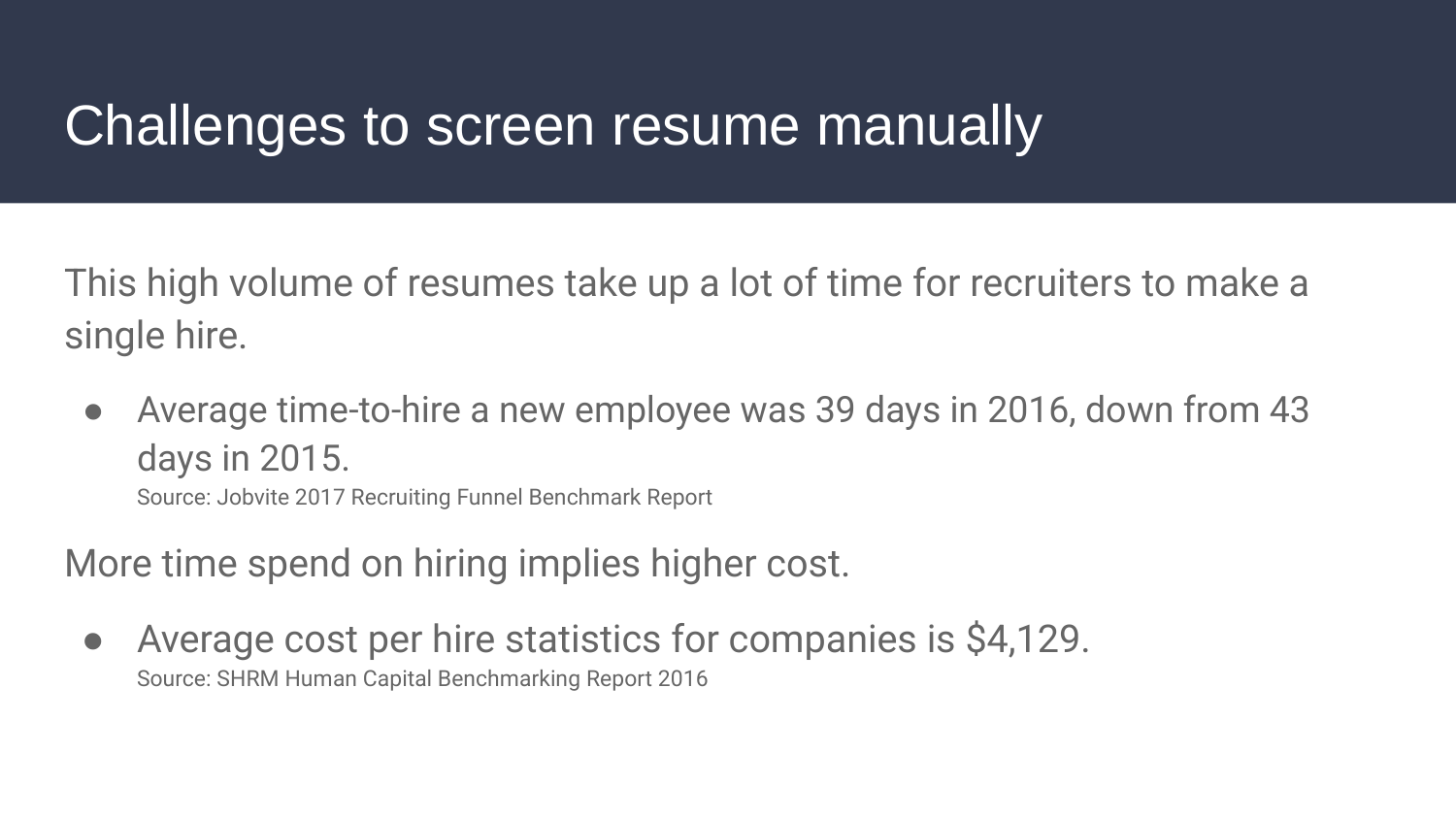

# Challenges to screen resume manually
This high volume of resumes take up a lot of time for recruiters to make a single hire.
Average time-to-hire a new employee was 39 days in 2016, down from 43 days in 2015.
Source: Jobvite 2017 Recruiting Funnel Benchmark Report
More time spend on hiring implies higher cost.
Average cost per hire statistics for companies is $4,129.
Source: SHRM Human Capital Benchmarking Report 2016